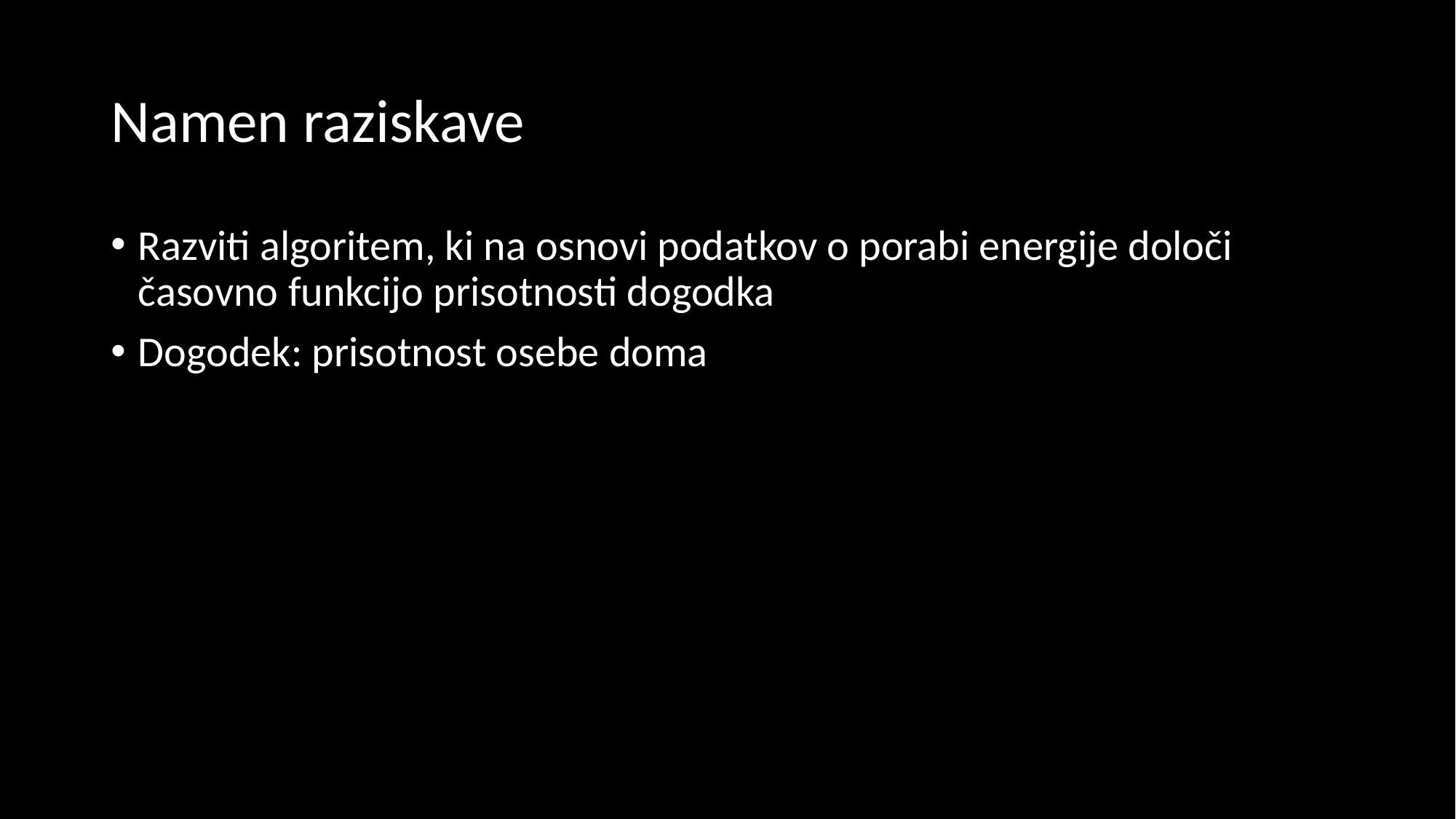

# Namen raziskave
Razviti algoritem, ki na osnovi podatkov o porabi energije določi časovno funkcijo prisotnosti dogodka
Dogodek: prisotnost osebe doma